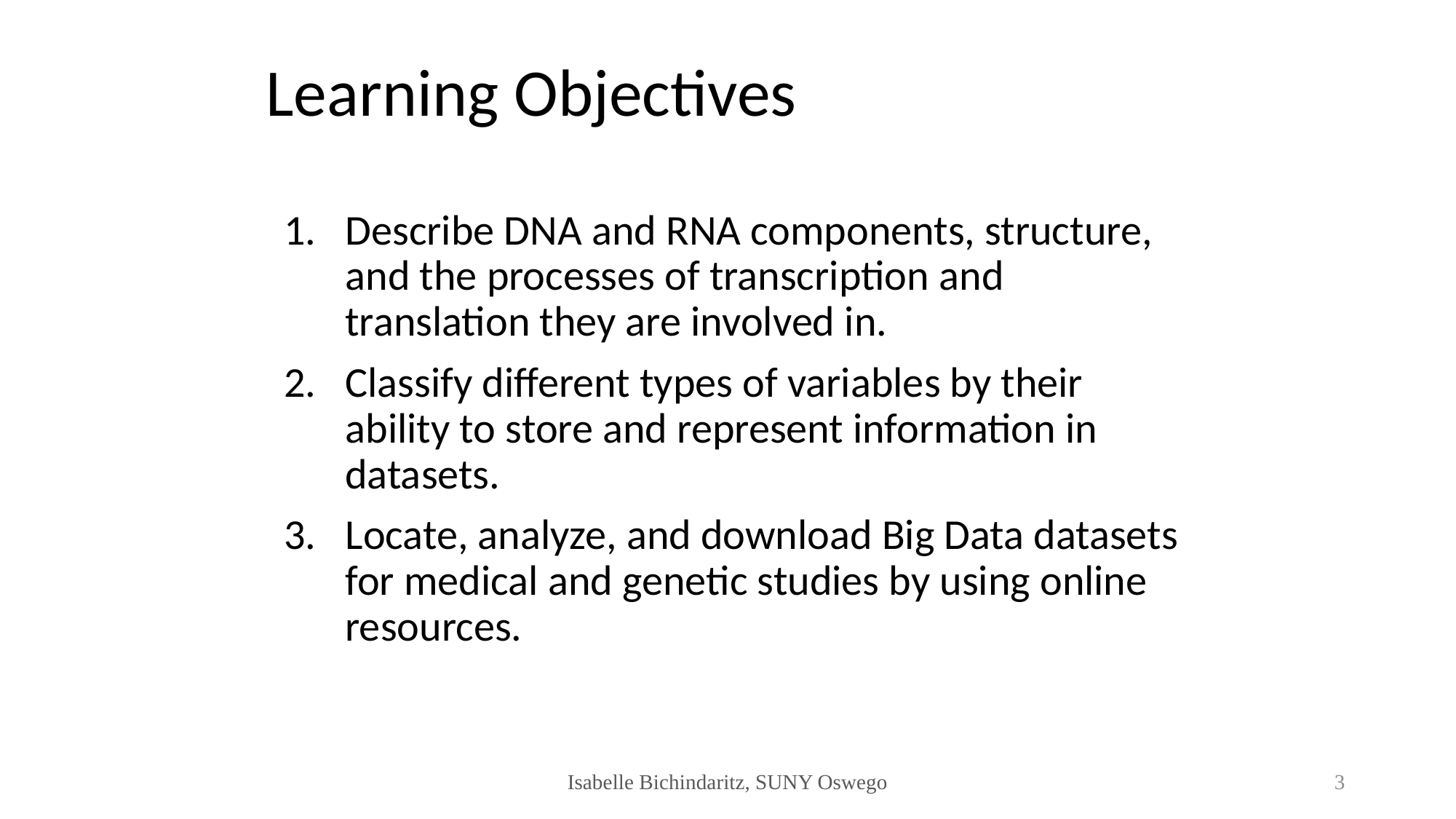

# Learning Objectives

Describe DNA and RNA components, structure, and the processes of transcription and translation they are involved in.
Classify different types of variables by their ability to store and represent information in datasets.
Locate, analyze, and download Big Data datasets for medical and genetic studies by using online resources.

Isabelle Bichindaritz, SUNY Oswego
3